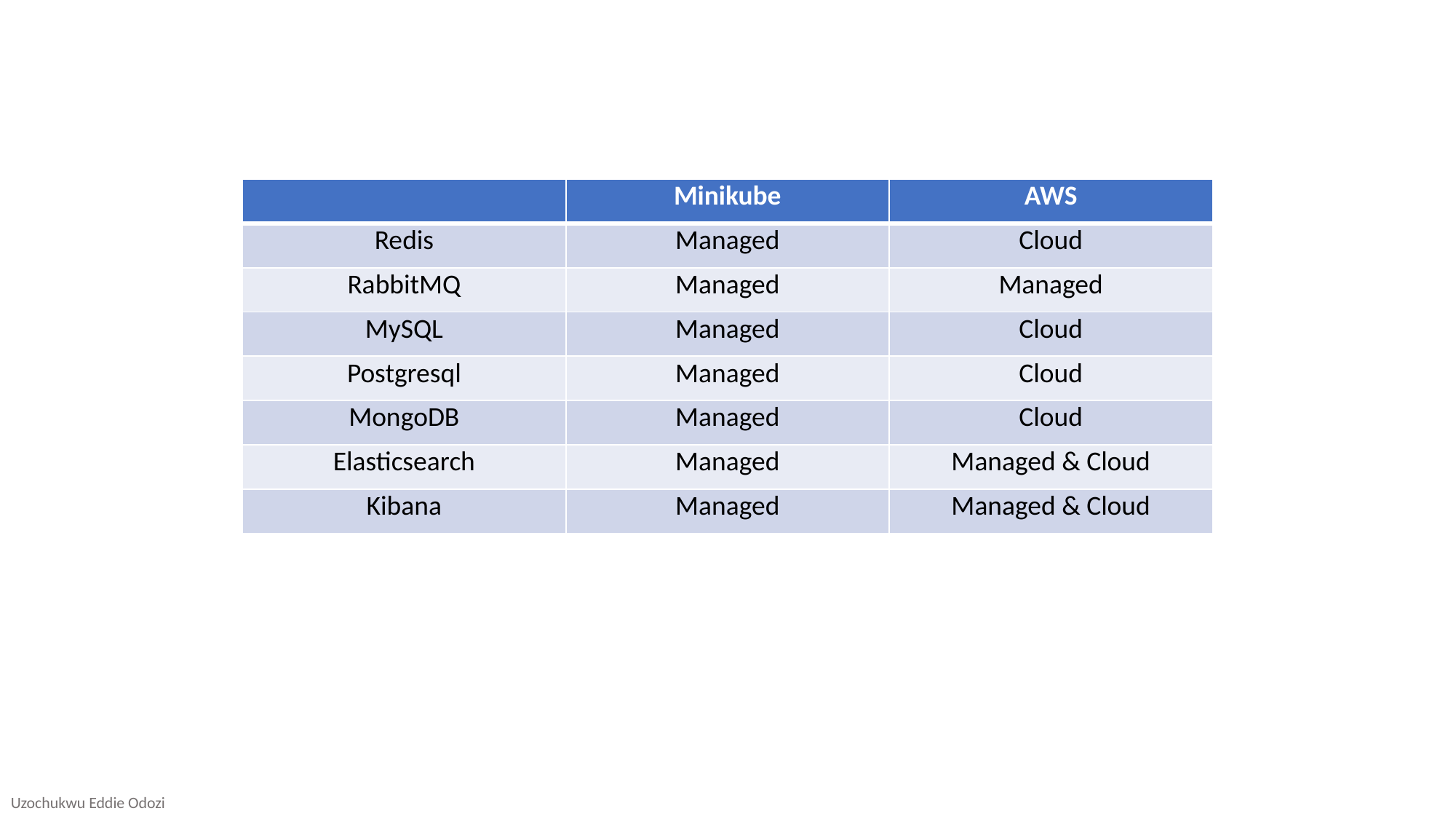

|  | Minikube | AWS |
| --- | --- | --- |
| Redis | Managed | Cloud |
| RabbitMQ | Managed | Managed |
| MySQL | Managed | Cloud |
| Postgresql | Managed | Cloud |
| MongoDB | Managed | Cloud |
| Elasticsearch | Managed | Managed & Cloud |
| Kibana | Managed | Managed & Cloud |
Uzochukwu Eddie Odozi

https://kickchat.download